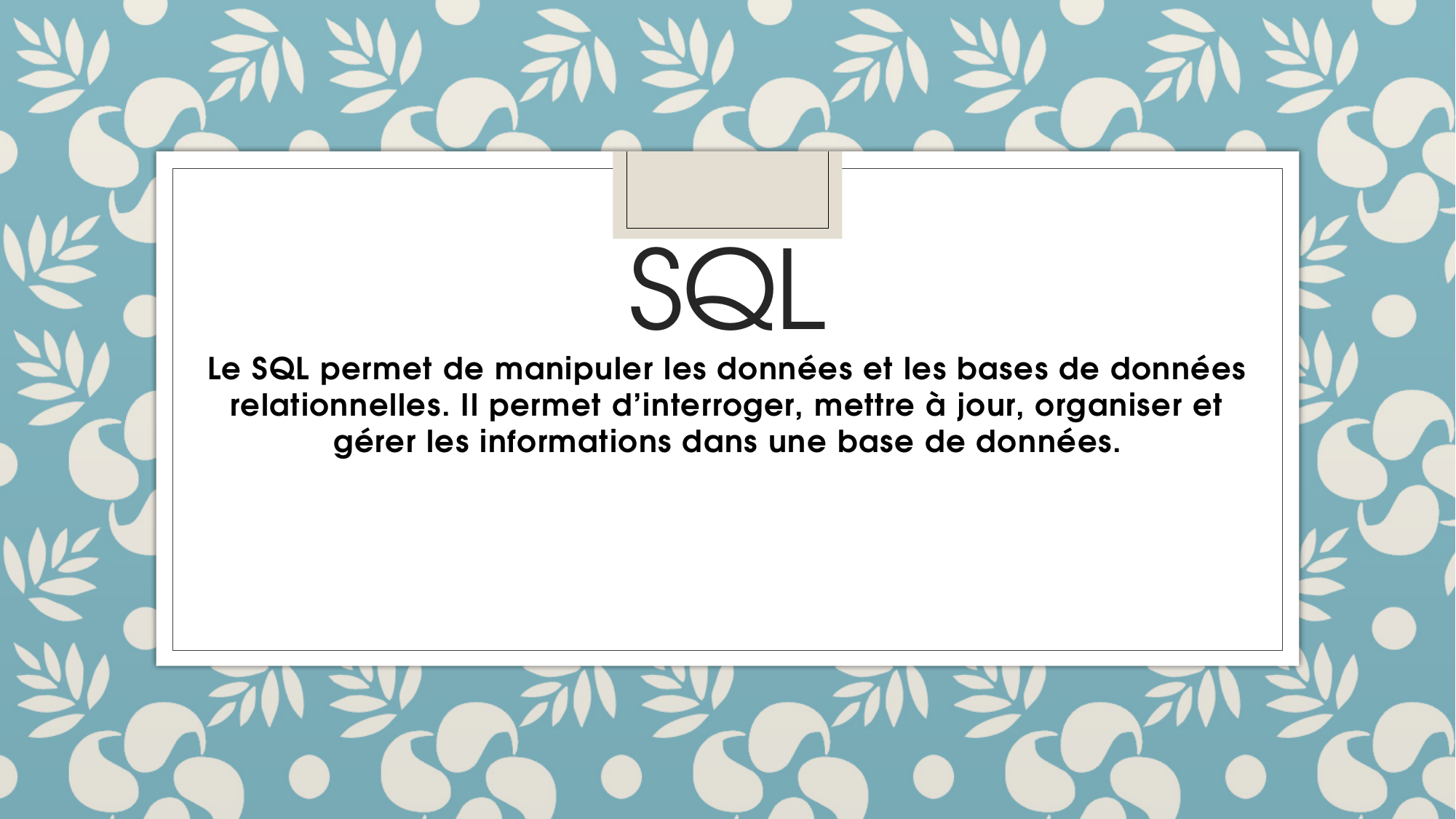

# sql
Le SQL permet de manipuler les données et les bases de données relationnelles. Il permet d’interroger, mettre à jour, organiser et gérer les informations dans une base de données.